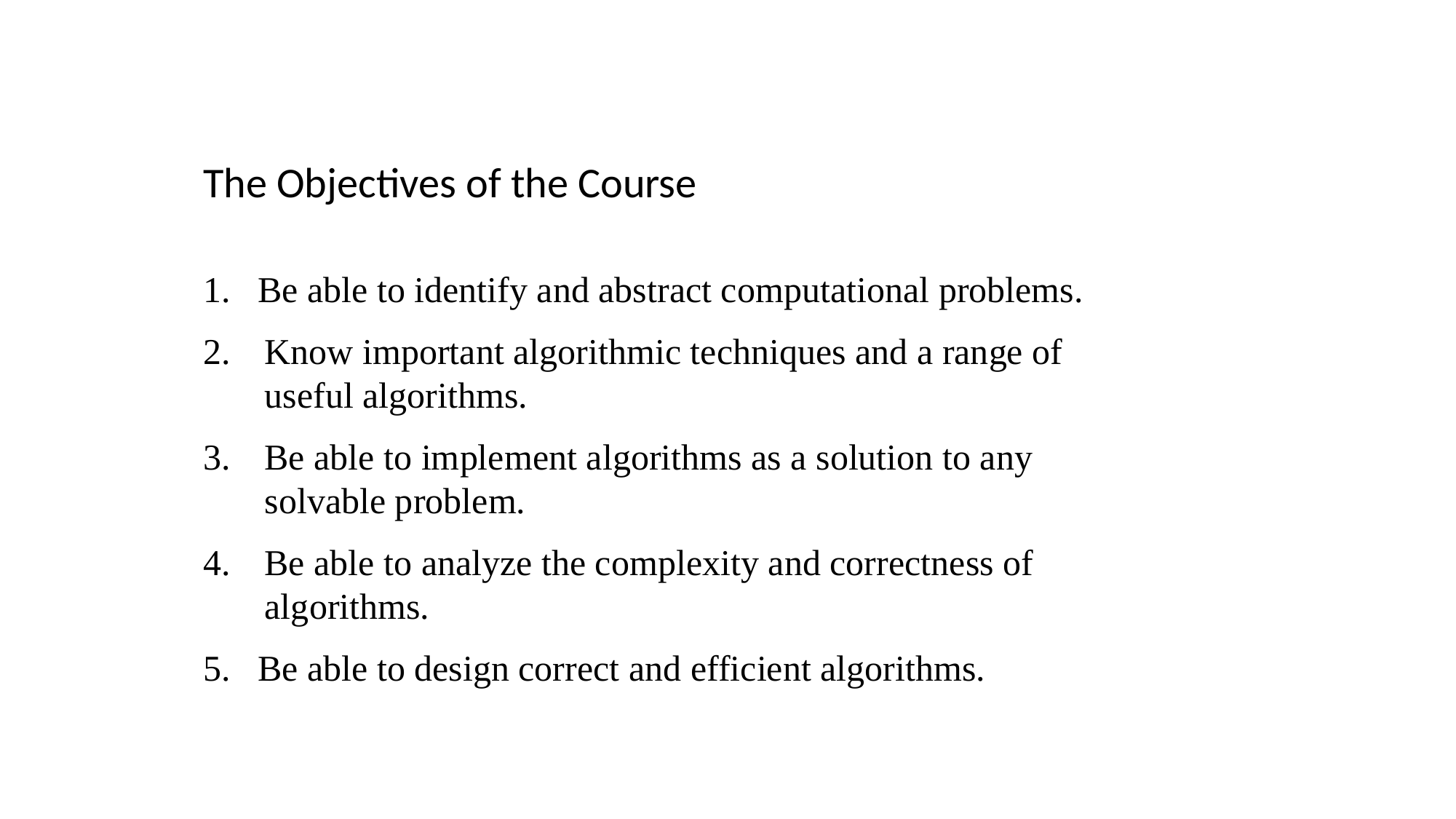

The Objectives of the Course

1.   Be able to identify and abstract computational problems.
Know important algorithmic techniques and a range of useful algorithms.
Be able to implement algorithms as a solution to any solvable problem.
Be able to analyze the complexity and correctness of algorithms.
5.   Be able to design correct and efficient algorithms.